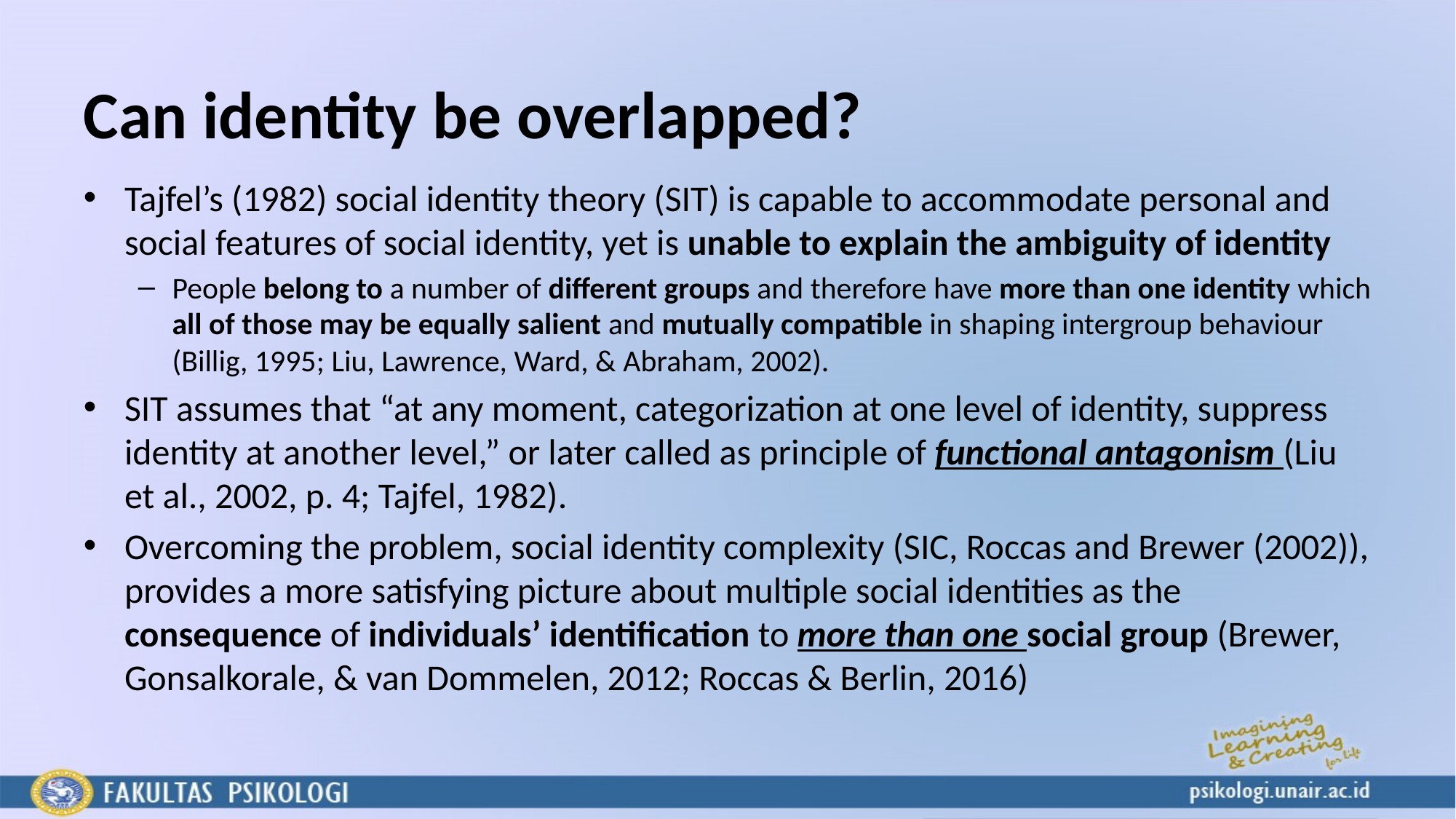

# Can identity be overlapped?
Tajfel’s (1982) social identity theory (SIT) is capable to accommodate personal and social features of social identity, yet is unable to explain the ambiguity of identity
People belong to a number of different groups and therefore have more than one identity which all of those may be equally salient and mutually compatible in shaping intergroup behaviour (Billig, 1995; Liu, Lawrence, Ward, & Abraham, 2002).
SIT assumes that “at any moment, categorization at one level of identity, suppress identity at another level,” or later called as principle of functional antagonism (Liu et al., 2002, p. 4; Tajfel, 1982).
Overcoming the problem, social identity complexity (SIC, Roccas and Brewer (2002)), provides a more satisfying picture about multiple social identities as the consequence of individuals’ identification to more than one social group (Brewer, Gonsalkorale, & van Dommelen, 2012; Roccas & Berlin, 2016)